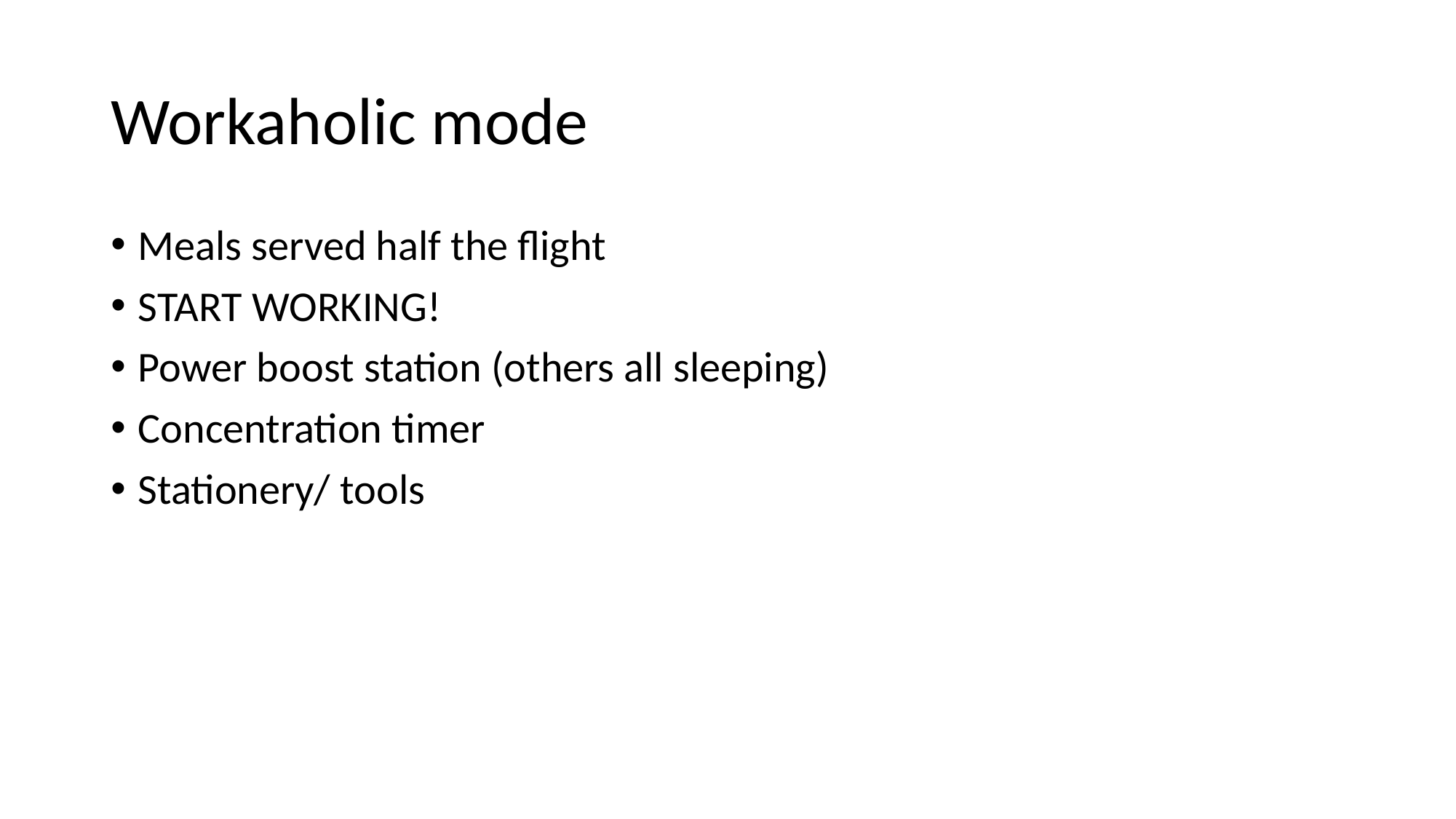

# Workaholic mode
Meals served half the flight
START WORKING!
Power boost station (others all sleeping)
Concentration timer
Stationery/ tools